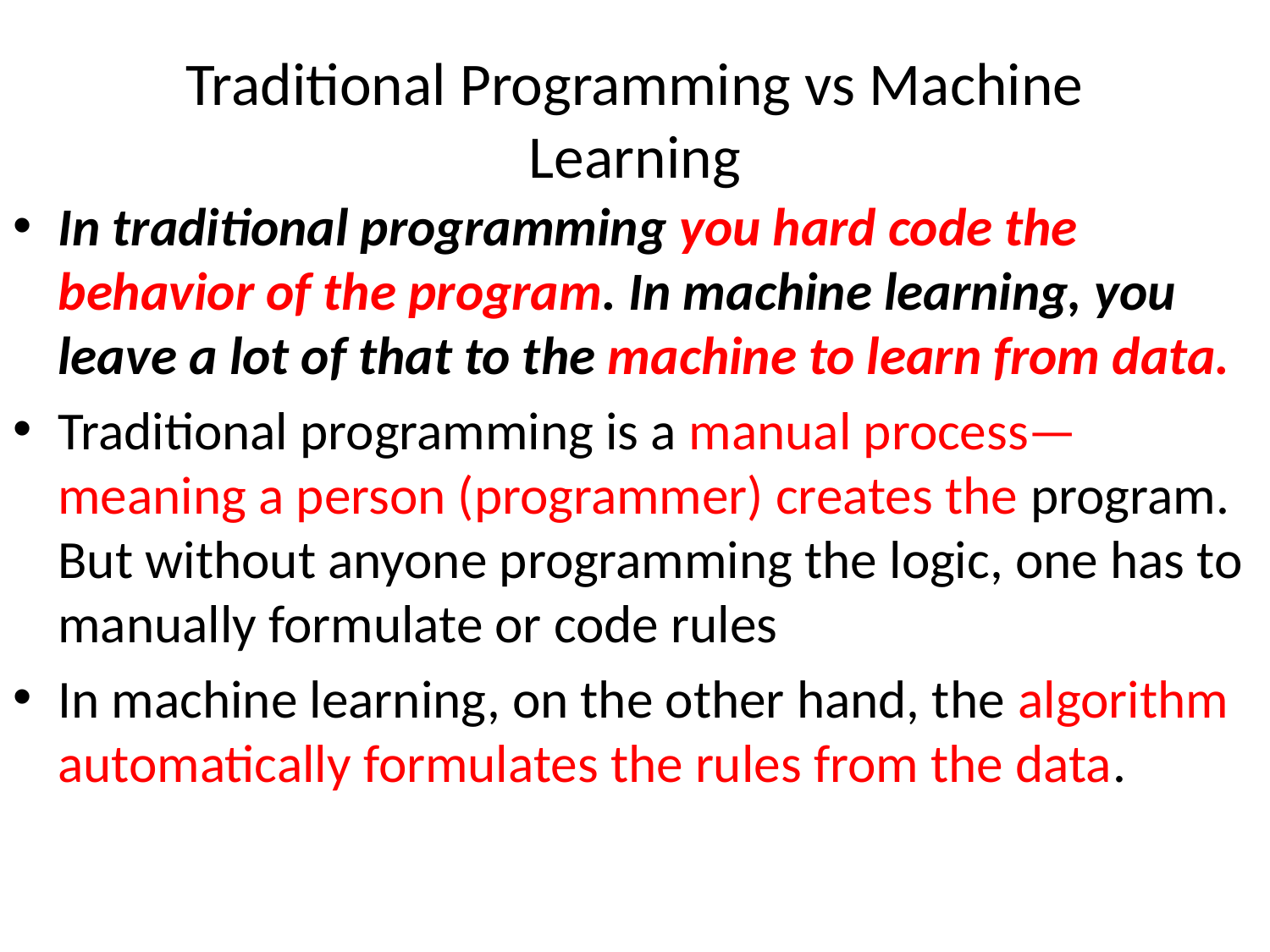

# Traditional Programming vs Machine Learning
In traditional programming you hard code the behavior of the program. In machine learning, you leave a lot of that to the machine to learn from data.
Traditional programming is a manual process—meaning a person (programmer) creates the program. But without anyone programming the logic, one has to manually formulate or code rules
In machine learning, on the other hand, the algorithm automatically formulates the rules from the data.
Hands-On Machine Learning with Scikit-Learn and TensorFlow by Aurélien Géron